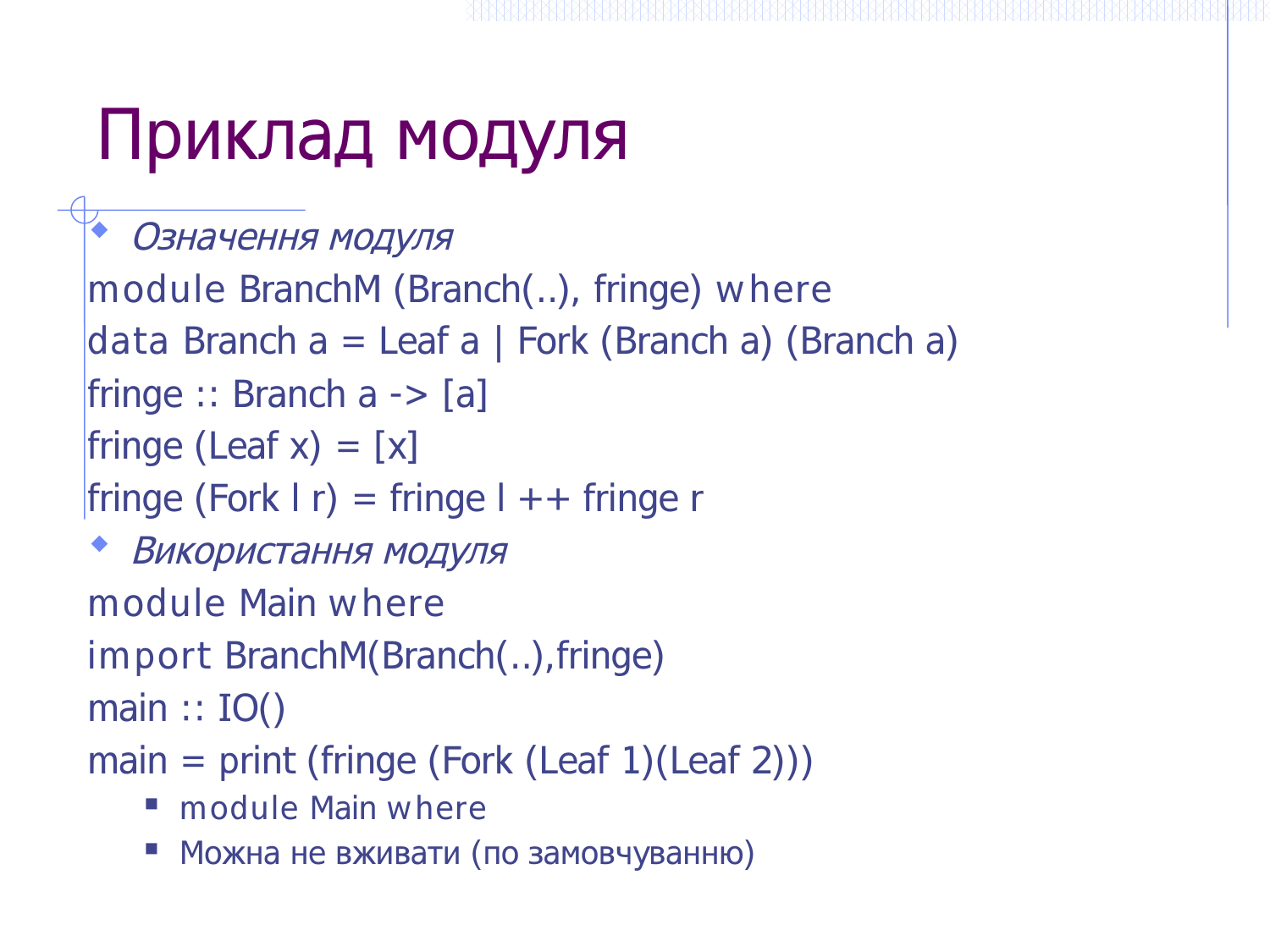

# Приклад модуля
Означення модуля
module BranchM (Branch(..), fringe) where
data Branch a = Leaf a | Fork (Branch a) (Branch a)
fringe :: Branch a -> [a]
fringe (Leaf x) = [x]
fringe (Fork l r) = fringe l ++ fringe r
Використання модуля
module Main where
import BranchM(Branch(..),fringe)
main :: IO()
main = print (fringe (Fork (Leaf 1)(Leaf 2)))
module Main where
Можна не вживати (по замовчуванню)